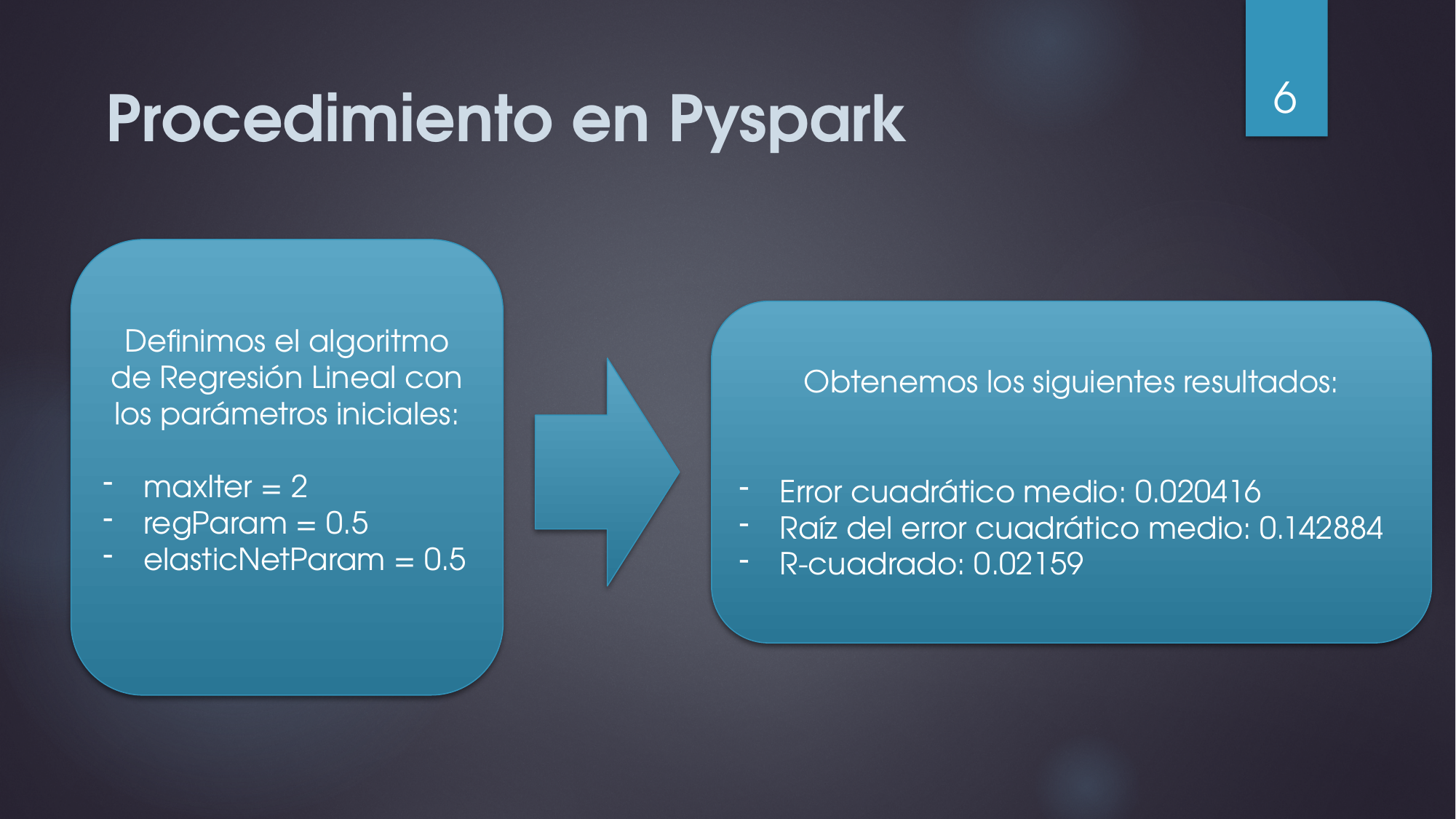

6
Procedimiento en Pyspark
Definimos el algoritmo de Regresión Lineal con los parámetros iniciales:

maxIter = 2
regParam = 0.5
elasticNetParam = 0.5

Obtenemos los siguientes resultados:

Error cuadrático medio: 0.020416
Raíz del error cuadrático medio: 0.142884
R-cuadrado: 0.02159